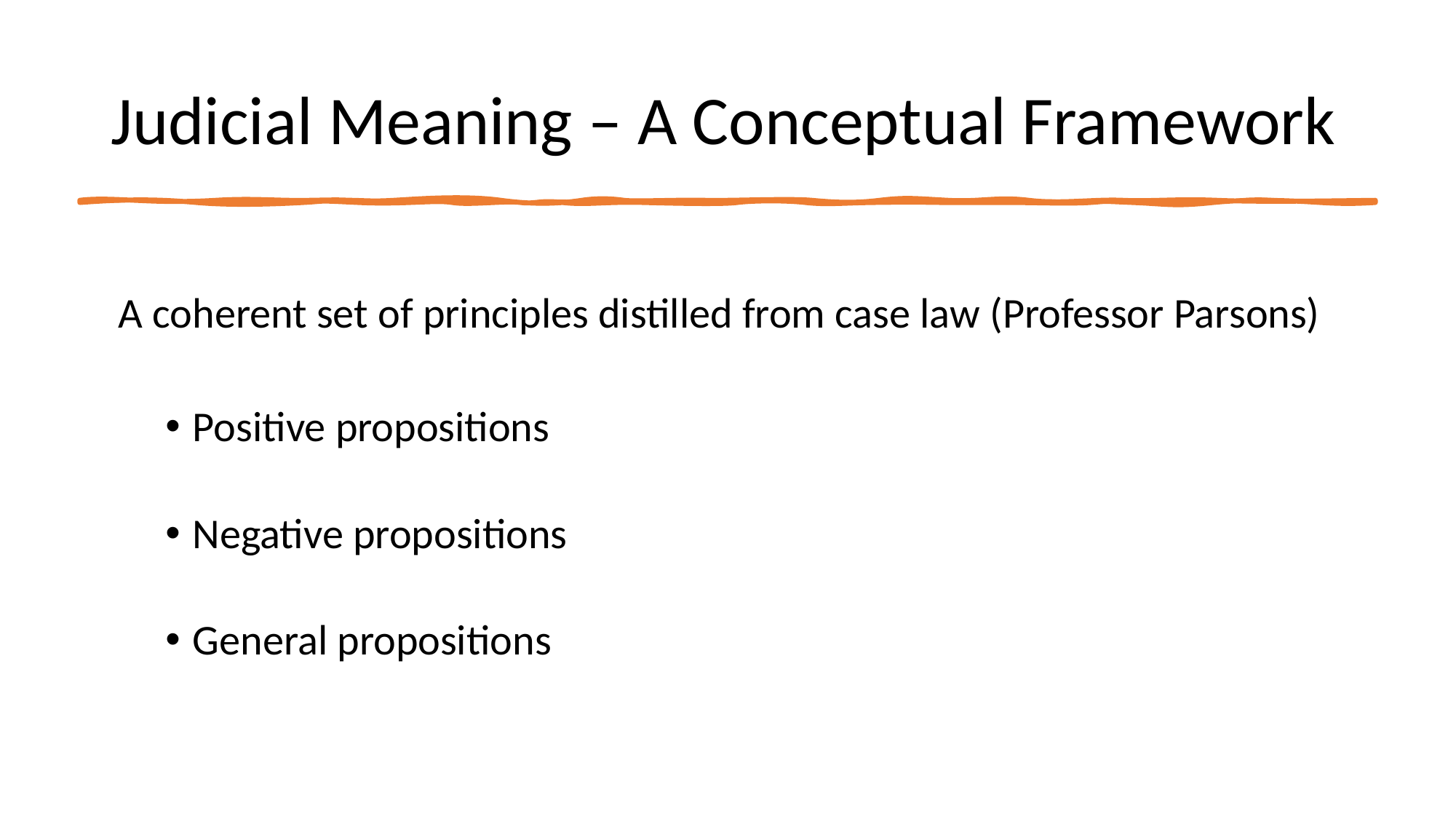

# Judicial Meaning – A Conceptual Framework

 A coherent set of principles distilled from case law (Professor Parsons)

Positive propositions

Negative propositions

General propositions